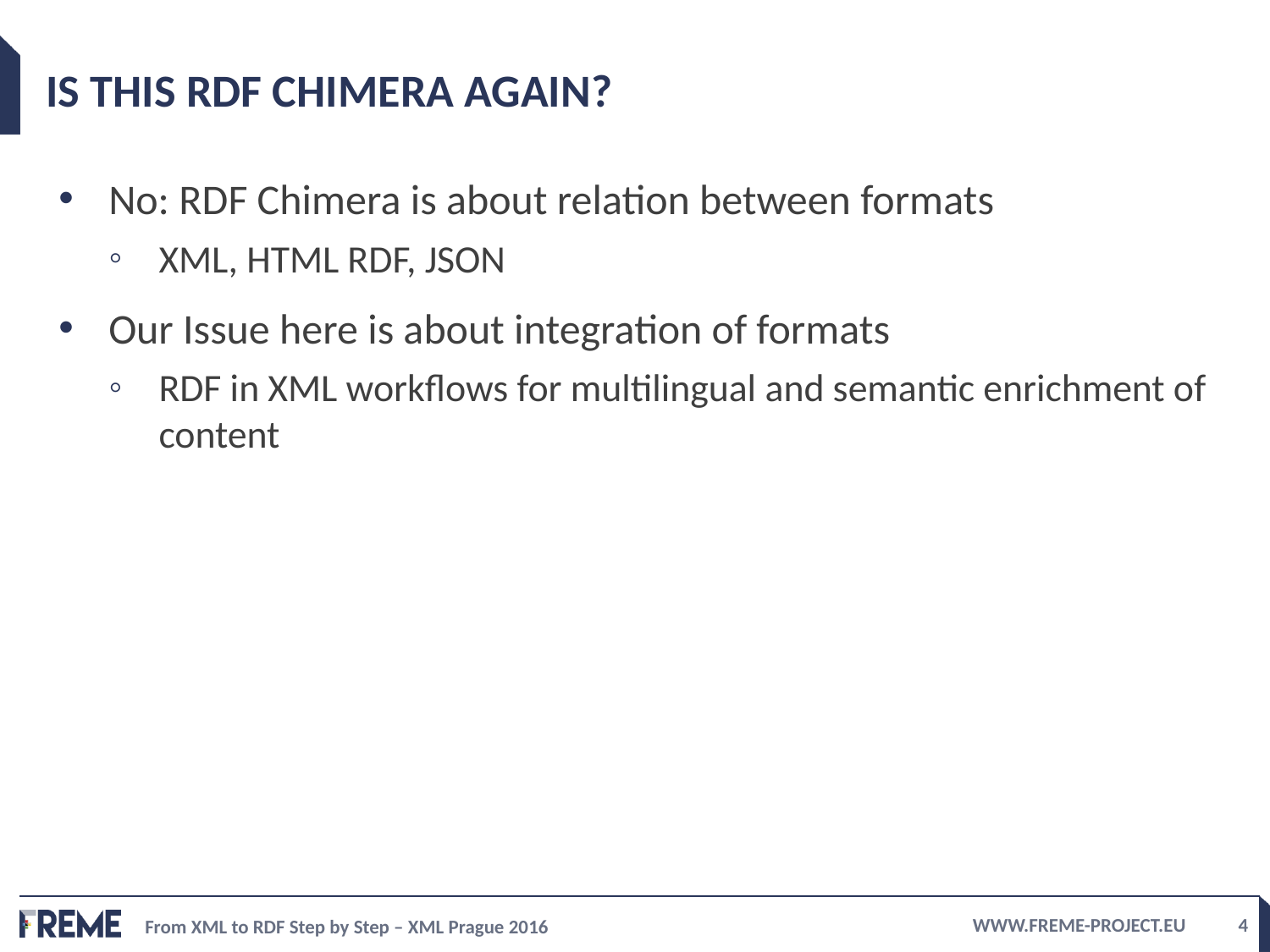

# Is this RDF Chimera again?
No: RDF Chimera is about relation between formats
XML, HTML RDF, JSON
Our Issue here is about integration of formats
RDF in XML workflows for multilingual and semantic enrichment of content